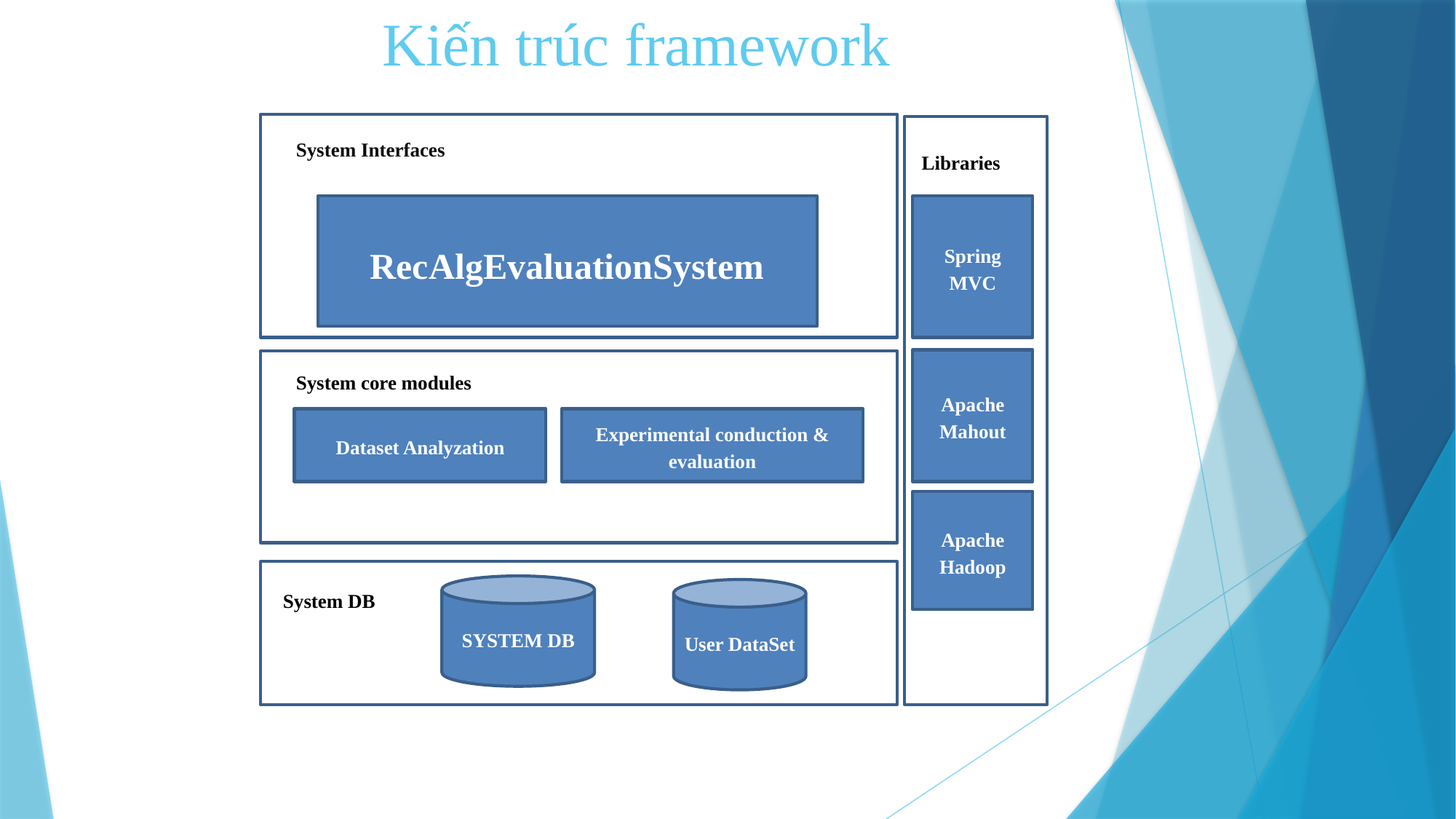

# Kiến trúc framework

RecAlgEvaluationSystem

Spring MVC
Apache Mahout
Apache Hadoop

Dataset Analyzation
Experimental conduction & evaluation

SYSTEM DB
User DataSet
System Interfaces
System core modules
System DB
Libraries